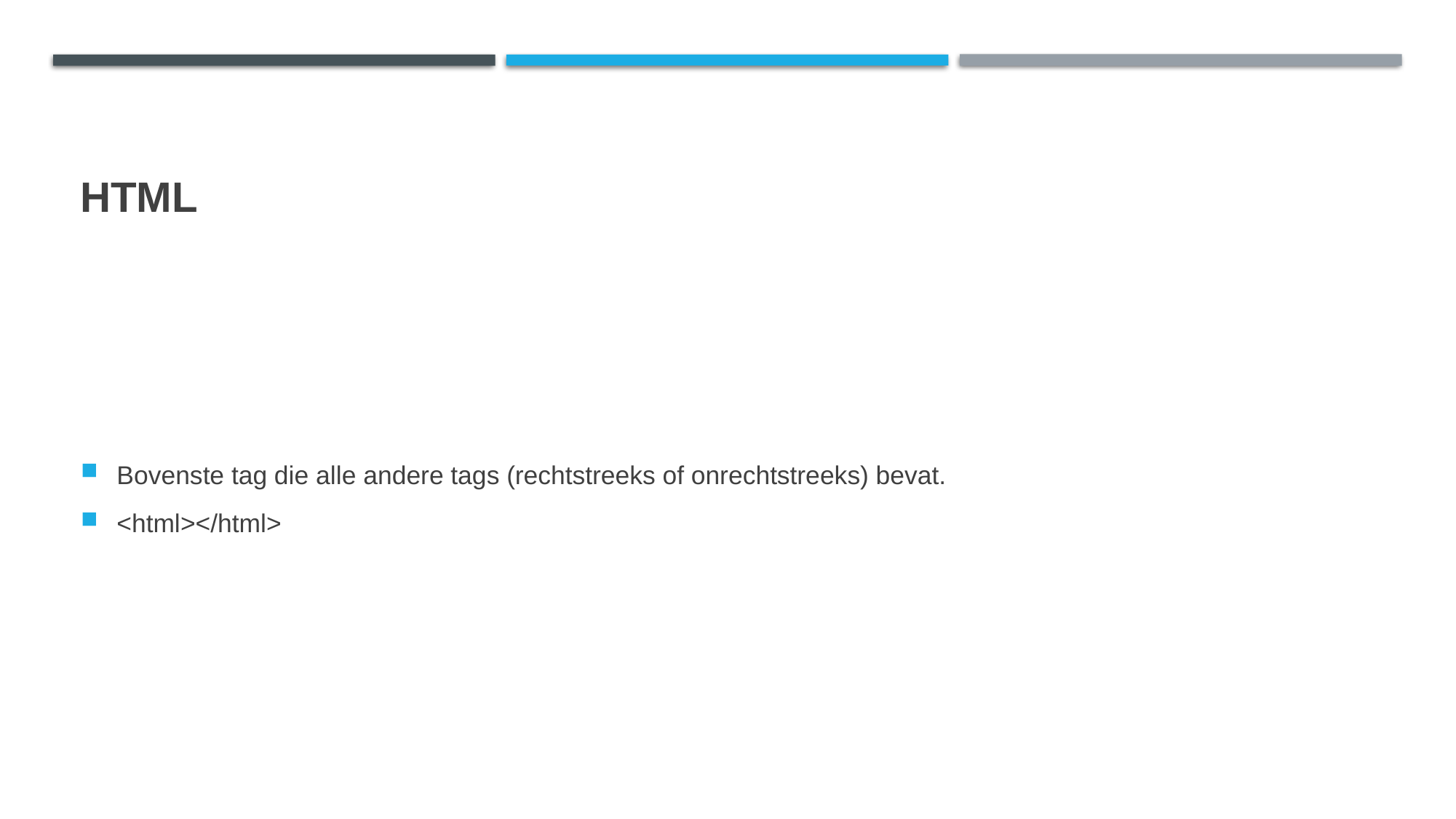

# HTML
Bovenste tag die alle andere tags (rechtstreeks of onrechtstreeks) bevat.
<html></html>